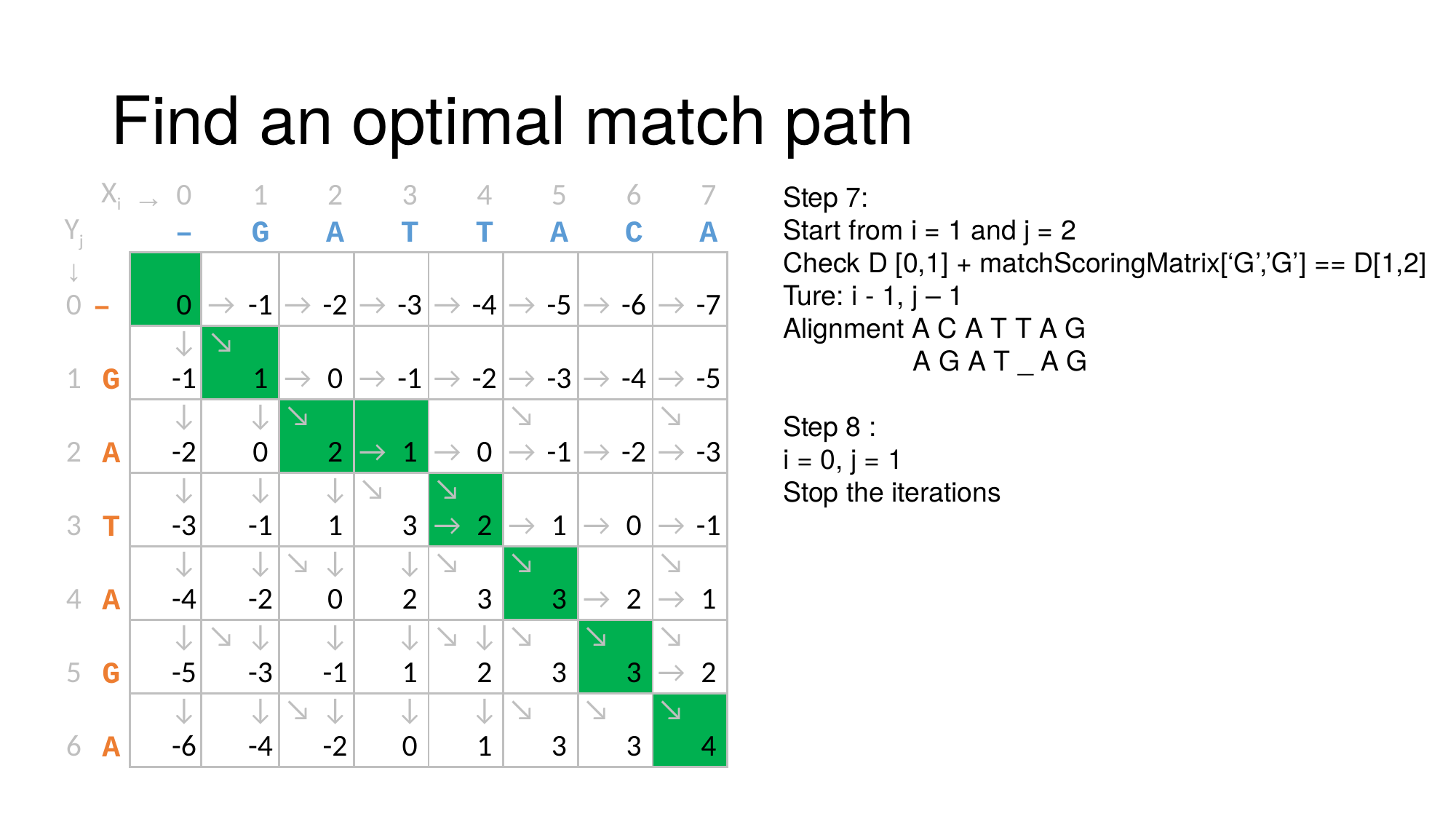

# Find an optimal match path

Step 7:
Start from i = 1 and j = 2
Check D [0,1] + matchScoringMatrix[‘G’,’G’] == D[1,2]
Ture: i - 1, j – 1
Alignment A C A T T A G
                 A G A T _ A G

Step 8 :
i = 0, j = 1
Stop the iterations
|  | Xi | → | 0 |  | 1 |  | 2 |  | 3 |  | 4 |  | 5 |  | 6 |  | 7 |
| --- | --- | --- | --- | --- | --- | --- | --- | --- | --- | --- | --- | --- | --- | --- | --- | --- | --- |
| Yj |  |  | – |  | G |  | A |  | T |  | T |  | A |  | C |  | A |
| ↓ |  |  |  |  |  |  |  |  |  |  |  |  |  |  |  |  |  |
| 0 | – |  | 0 | → | -1 | → | -2 | → | -3 | → | -4 | → | -5 | → | -6 | → | -7 |
|  |  |  | ↓ | ↘ |  |  |  |  |  |  |  |  |  |  |  |  |  |
| 1 | G |  | -1 |  | 1 | → | 0 | → | -1 | → | -2 | → | -3 | → | -4 | → | -5 |
|  |  |  | ↓ |  | ↓ | ↘ |  |  |  |  |  | ↘ |  |  |  | ↘ |  |
| 2 | A |  | -2 |  | 0 |  | 2 | → | 1 | → | 0 | → | -1 | → | -2 | → | -3 |
|  |  |  | ↓ |  | ↓ |  | ↓ | ↘ |  | ↘ |  |  |  |  |  |  |  |
| 3 | T |  | -3 |  | -1 |  | 1 |  | 3 | → | 2 | → | 1 | → | 0 | → | -1 |
|  |  |  | ↓ |  | ↓ | ↘ | ↓ |  | ↓ | ↘ |  | ↘ |  |  |  | ↘ |  |
| 4 | A |  | -4 |  | -2 |  | 0 |  | 2 |  | 3 |  | 3 | → | 2 | → | 1 |
|  |  |  | ↓ | ↘ | ↓ |  | ↓ |  | ↓ | ↘ | ↓ | ↘ |  | ↘ |  | ↘ |  |
| 5 | G |  | -5 |  | -3 |  | -1 |  | 1 |  | 2 |  | 3 |  | 3 | → | 2 |
|  |  |  | ↓ |  | ↓ | ↘ | ↓ |  | ↓ |  | ↓ | ↘ |  | ↘ |  | ↘ |  |
| 6 | A |  | -6 |  | -4 |  | -2 |  | 0 |  | 1 |  | 3 |  | 3 |  | 4 |